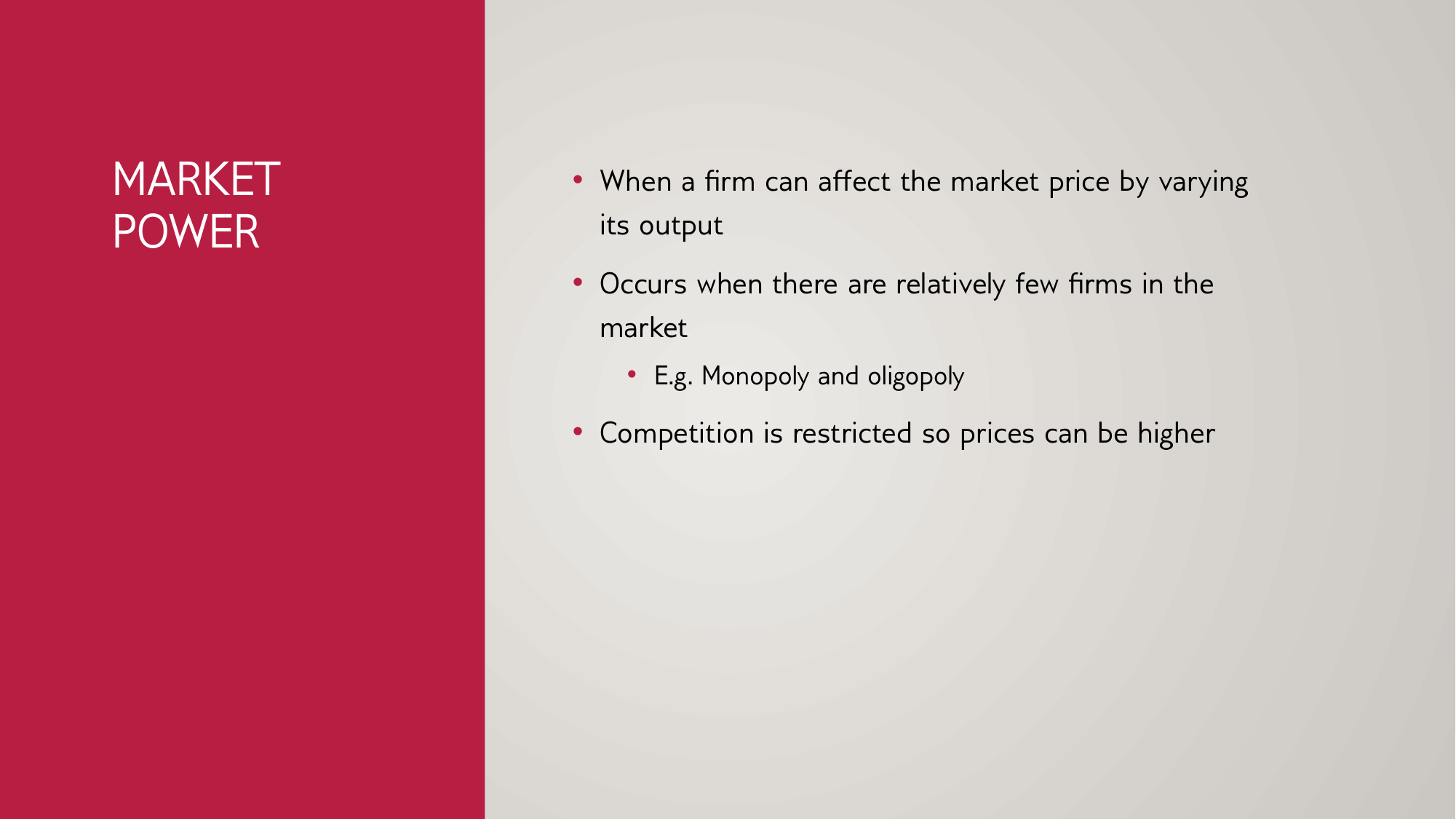

# Market Power
When a firm can affect the market price by varying its output
Occurs when there are relatively few firms in the market
E.g. Monopoly and oligopoly
Competition is restricted so prices can be higher